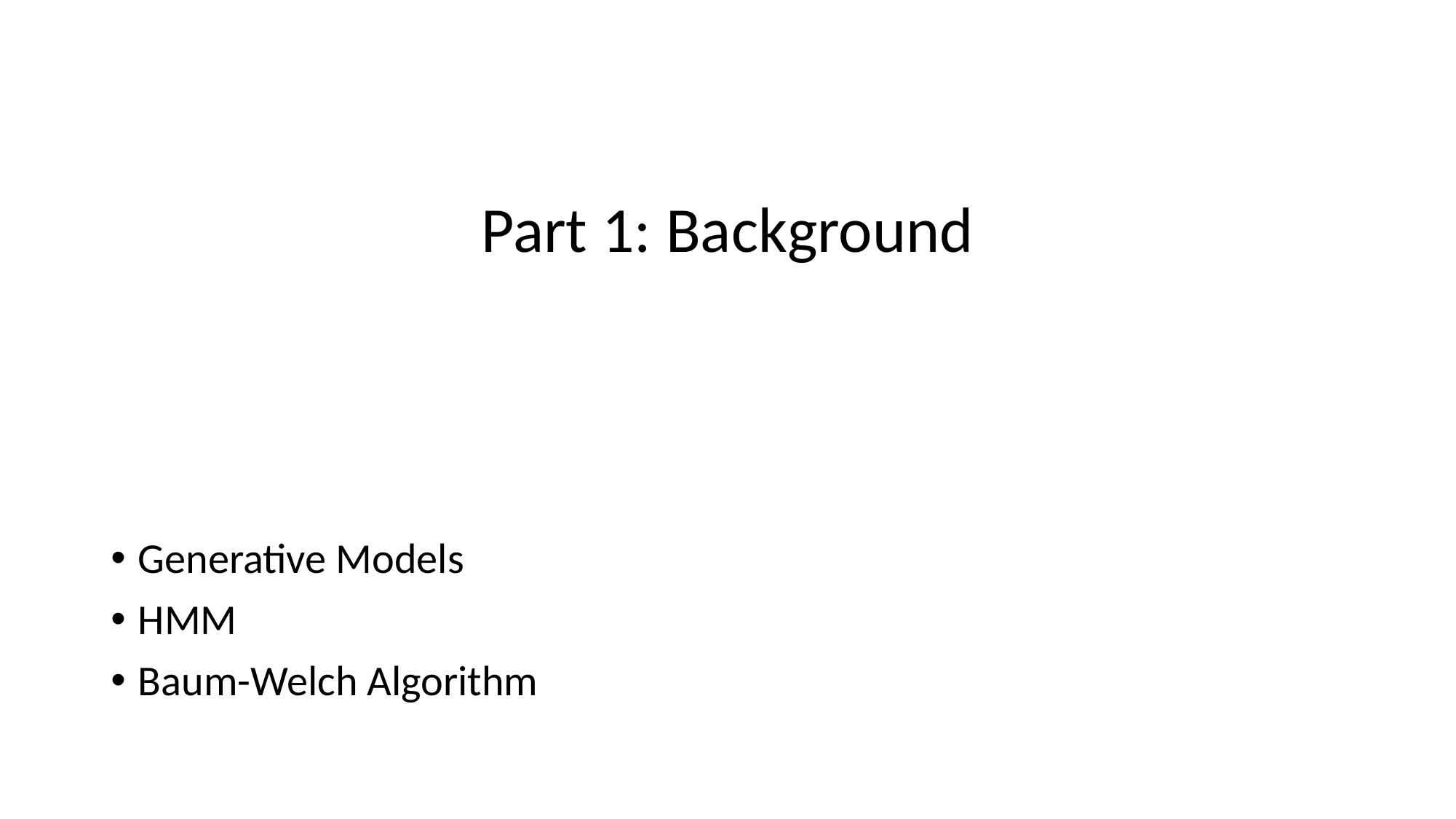

# Part 1: Background
Generative Models
HMM
Baum-Welch Algorithm